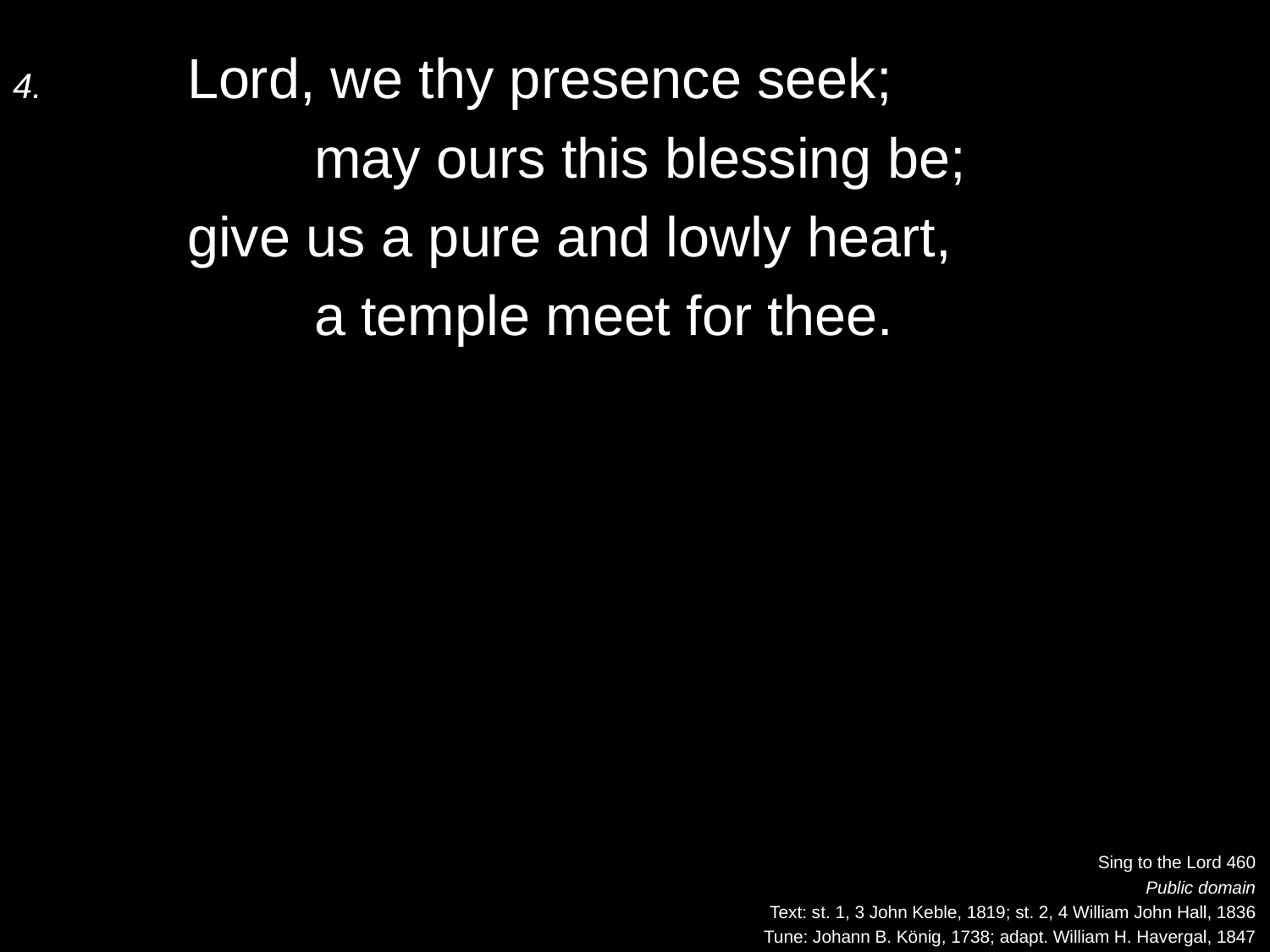

4.	Lord, we thy presence seek;
		may ours this blessing be;
	give us a pure and lowly heart,
		a temple meet for thee.
Sing to the Lord 460
Public domain
Text: st. 1, 3 John Keble, 1819; st. 2, 4 William John Hall, 1836
Tune: Johann B. König, 1738; adapt. William H. Havergal, 1847